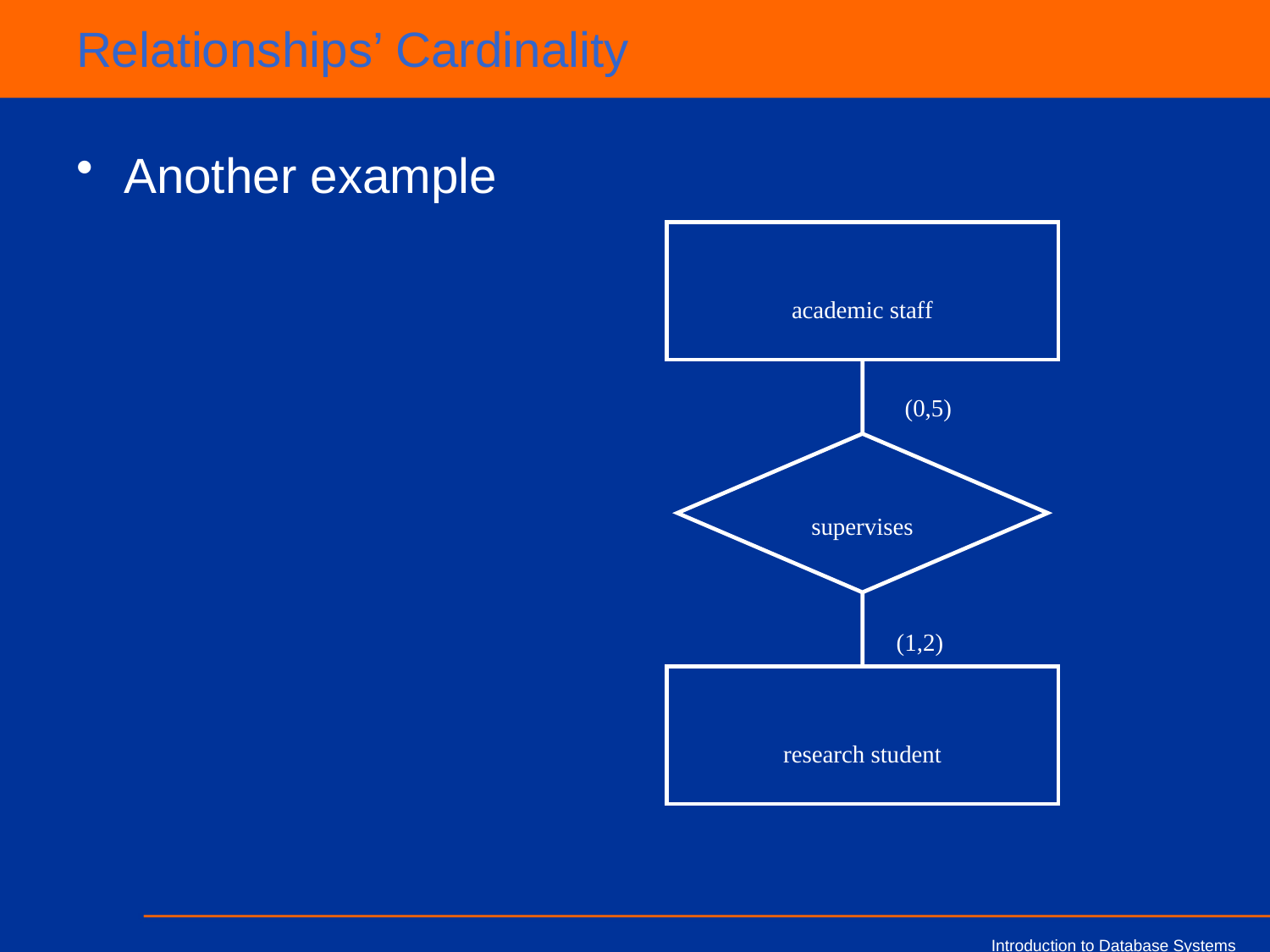

# Relationships’ Cardinality
Another example

academic staff
(0,5)

supervises

(1,2)

research student
Introduction to Database Systems